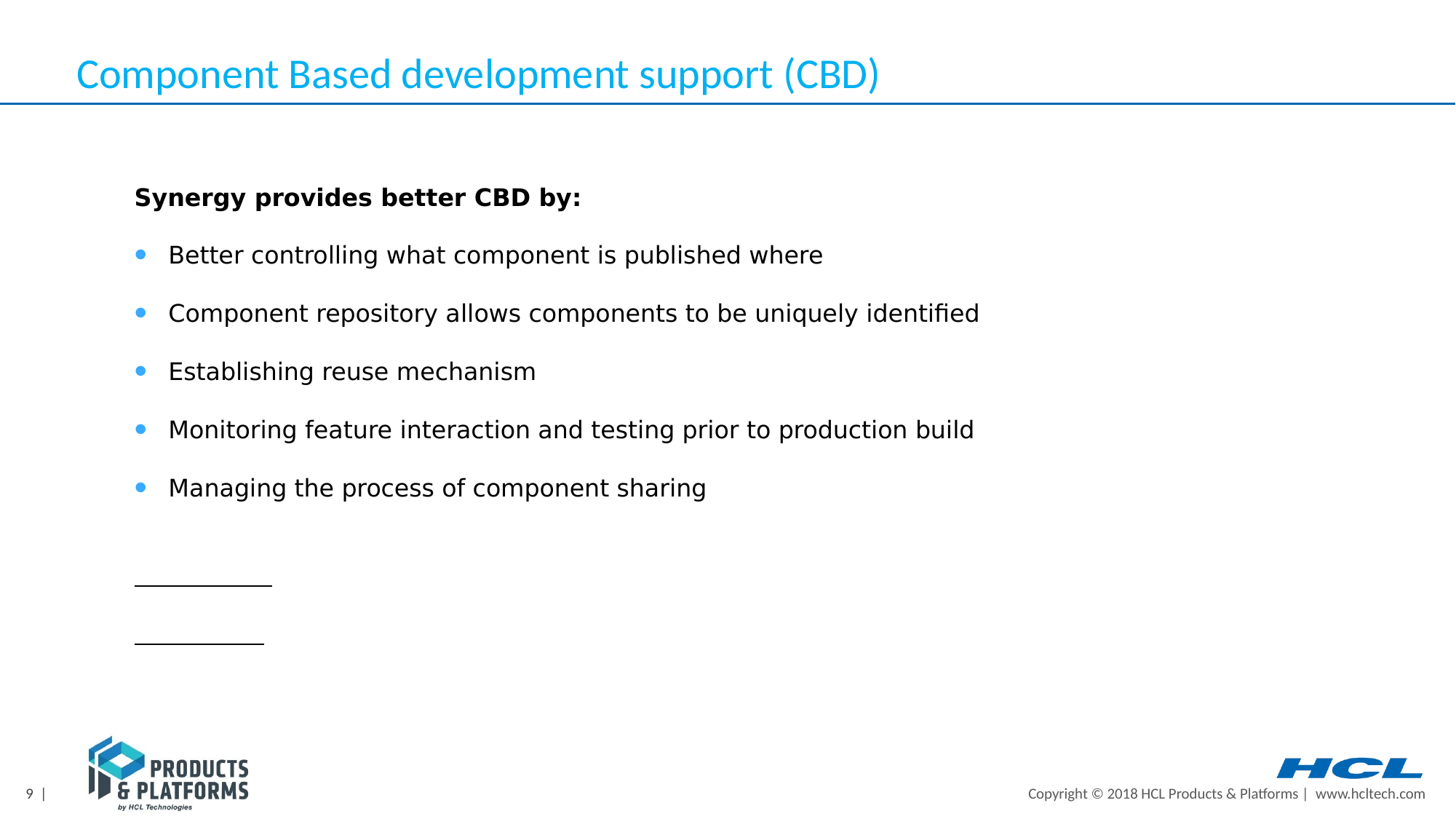

Component Based development support (CBD)
Synergy provides better CBD by:

Better controlling what component is published where

Component repository allows components to be uniquely identified

Establishing reuse mechanism

Monitoring feature interaction and testing prior to production build

Managing the process of component sharing